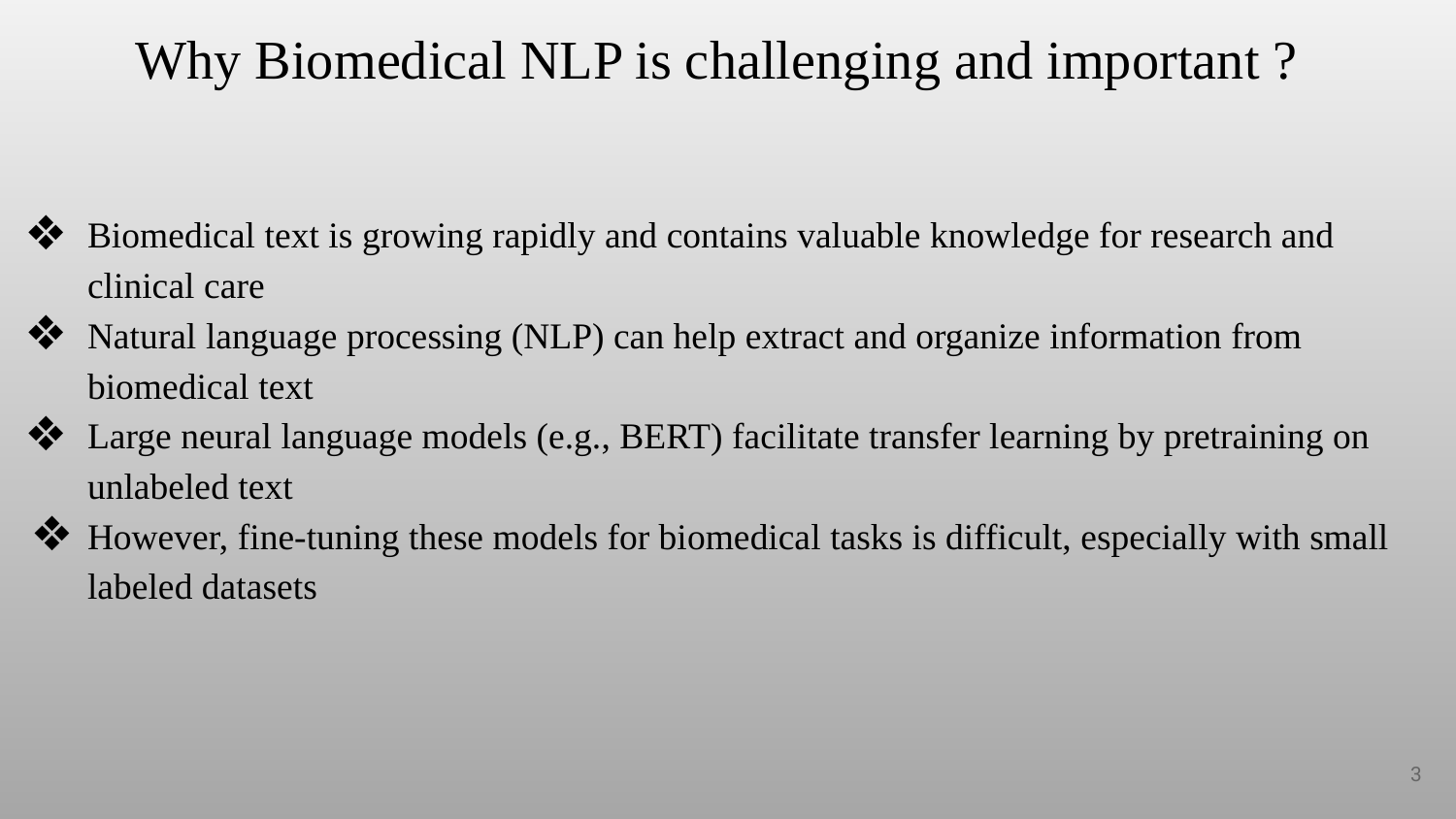

Why Biomedical NLP is challenging and important ?

Biomedical text is growing rapidly and contains valuable knowledge for research and clinical care
Natural language processing (NLP) can help extract and organize information from biomedical text
Large neural language models (e.g., BERT) facilitate transfer learning by pretraining on unlabeled text
However, fine-tuning these models for biomedical tasks is difficult, especially with small labeled datasets
3